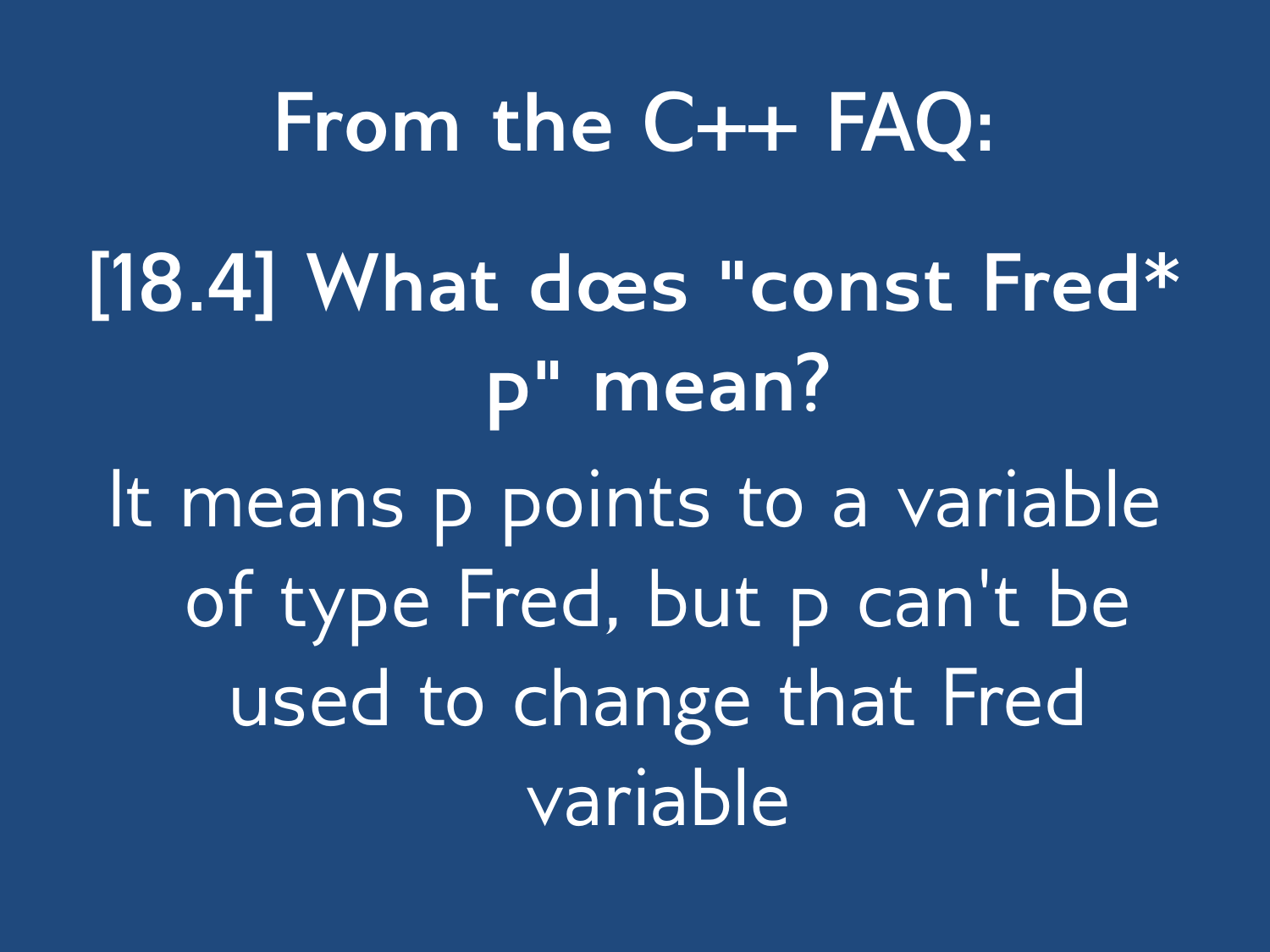

# From the C++ FAQ:
[18.4] What does "const Fred* p" mean?
It means p points to a variable of type Fred, but p can't be used to change that Fred variable